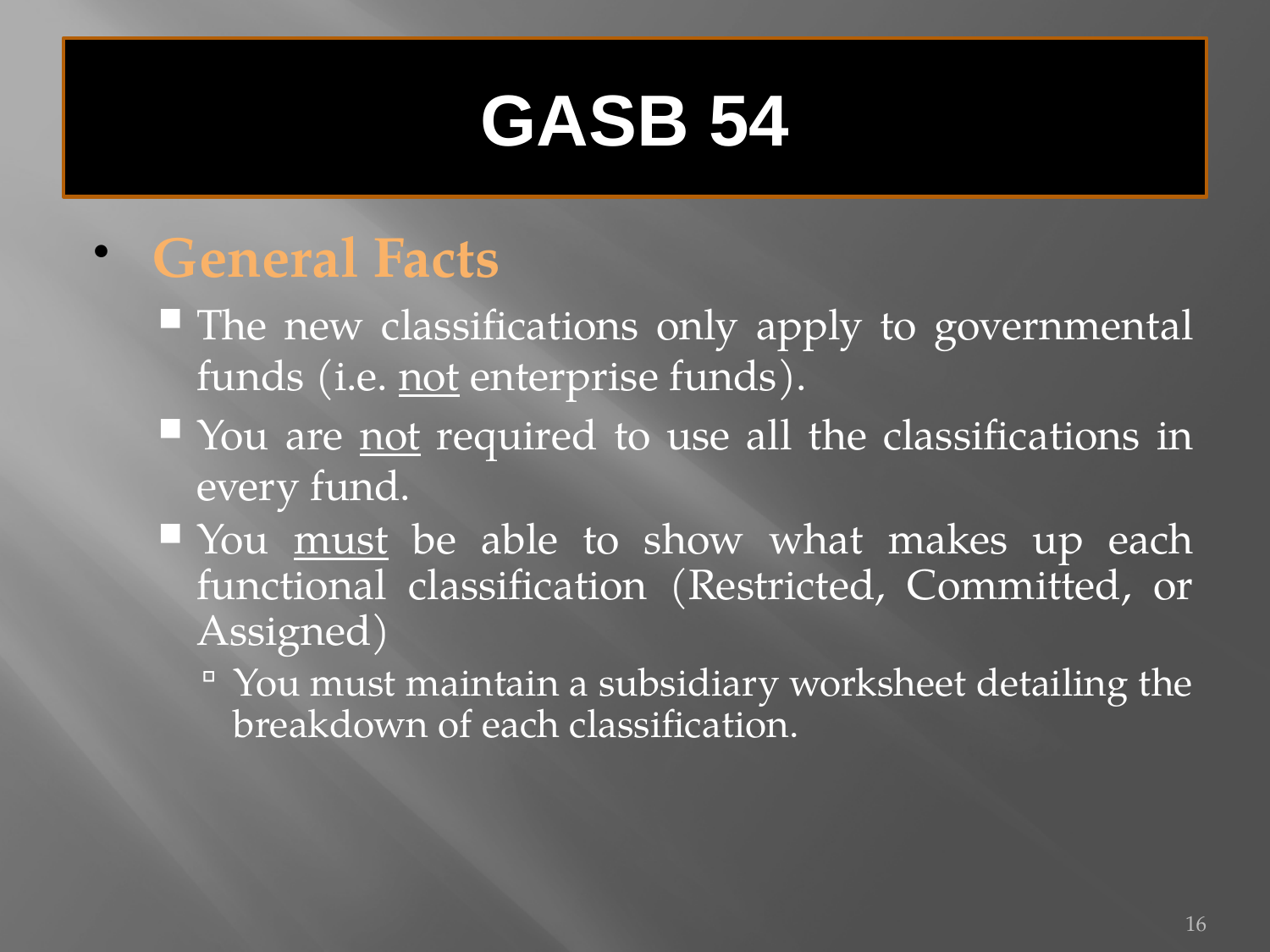

# GASB 54
General Facts
The new classifications only apply to governmental funds (i.e. not enterprise funds).
You are not required to use all the classifications in every fund.
You must be able to show what makes up each functional classification (Restricted, Committed, or Assigned)
You must maintain a subsidiary worksheet detailing the breakdown of each classification.

16